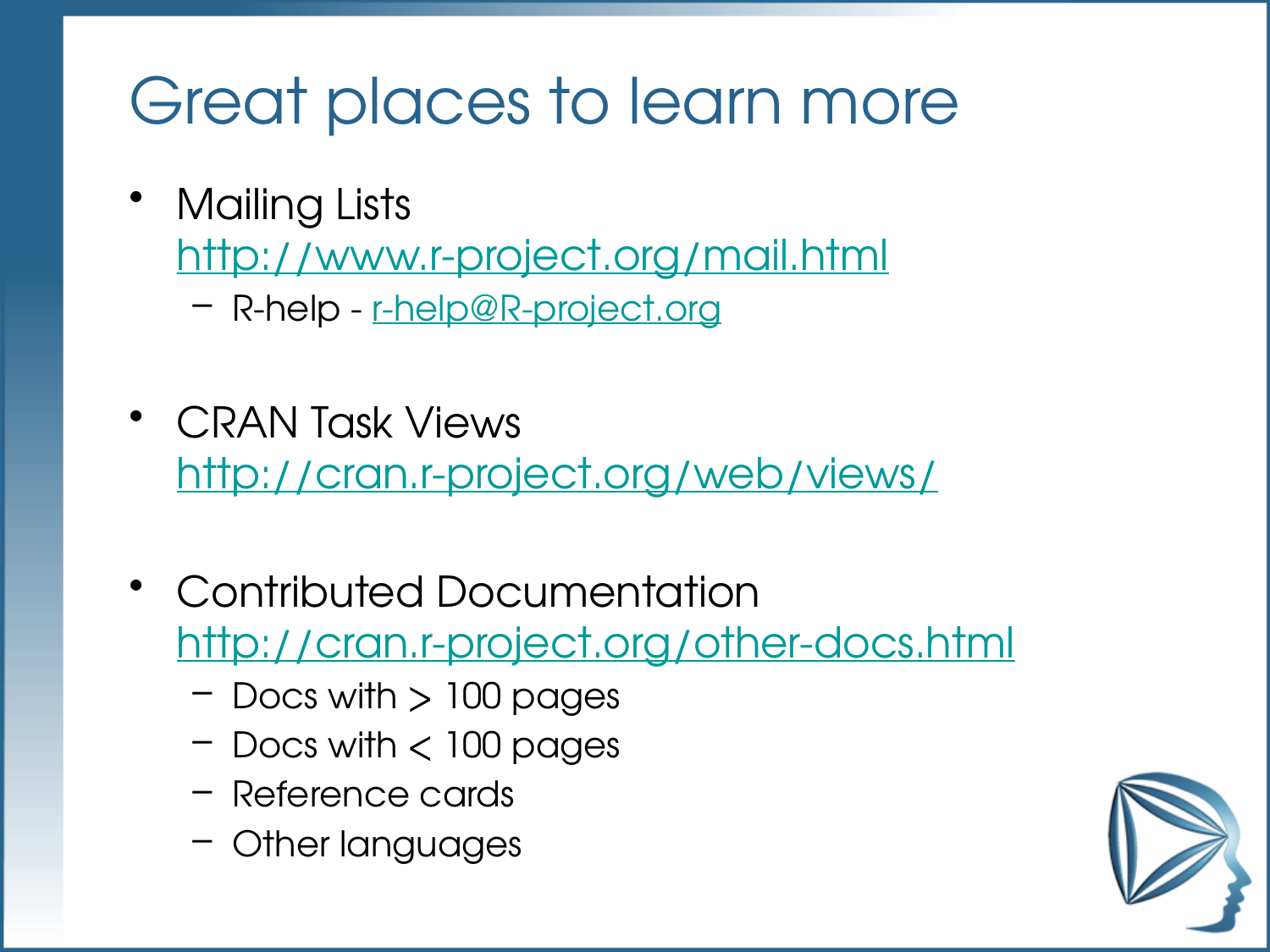

# Great places to learn more
Mailing Lists                                      http://www.r-project.org/mail.html
R-help - r-help@R-project.org

CRAN Task Views                         http://cran.r-project.org/web/views/

Contributed Documentation     http://cran.r-project.org/other-docs.html
Docs with > 100 pages
Docs with < 100 pages
Reference cards
Other languages